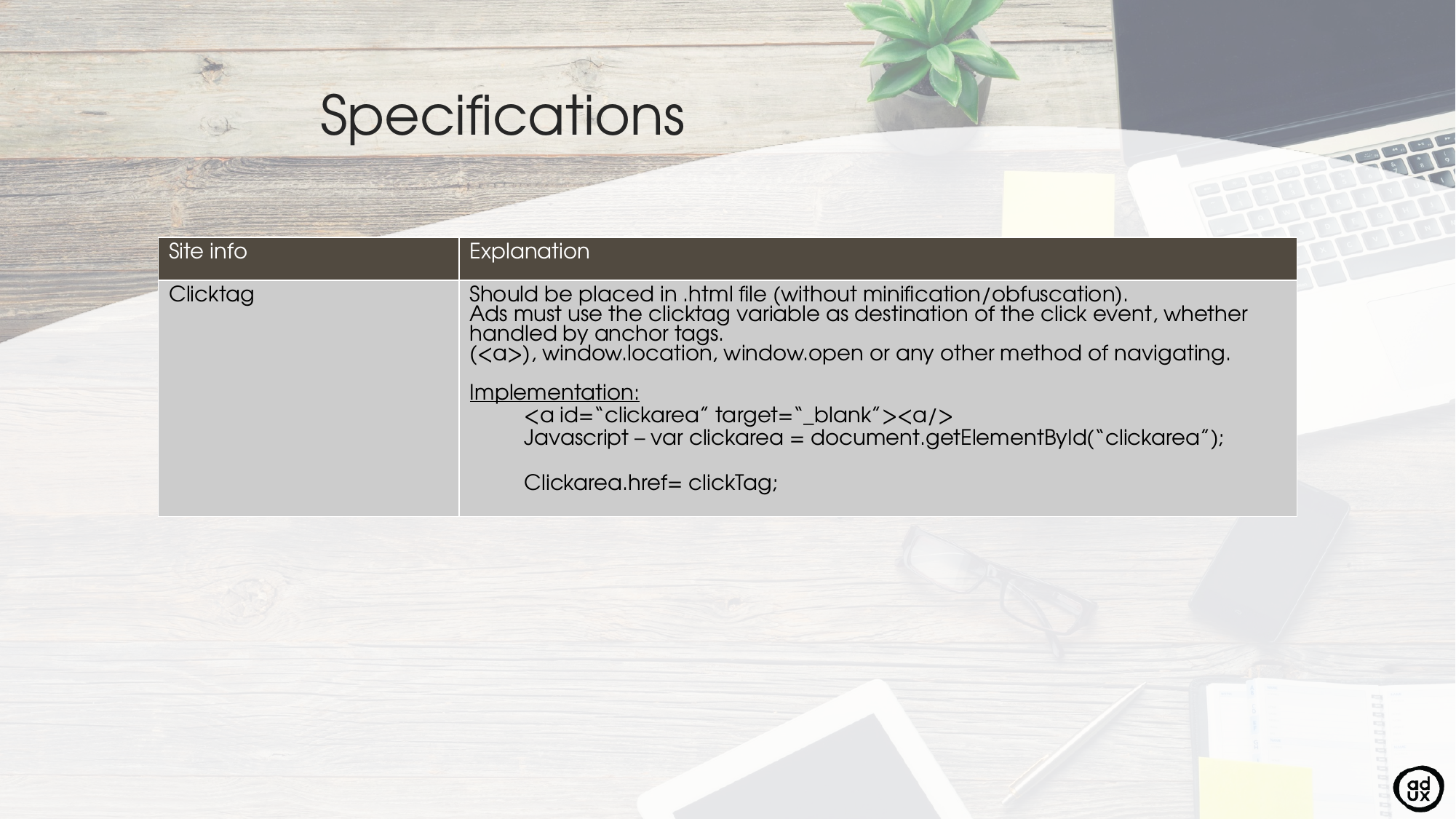

# Specifications
| Site info | Explanation |
| --- | --- |
| Clicktag | Should be placed in .html file (without minification/obfuscation). Ads must use the clicktag variable as destination of the click event, whether handled by anchor tags. (<a>), window.location, window.open or any other method of navigating. Implementation: <a id=“clickarea” target=“\_blank”><a/> Javascript – var clickarea = document.getElementById(“clickarea”); Clickarea.href= clickTag; |